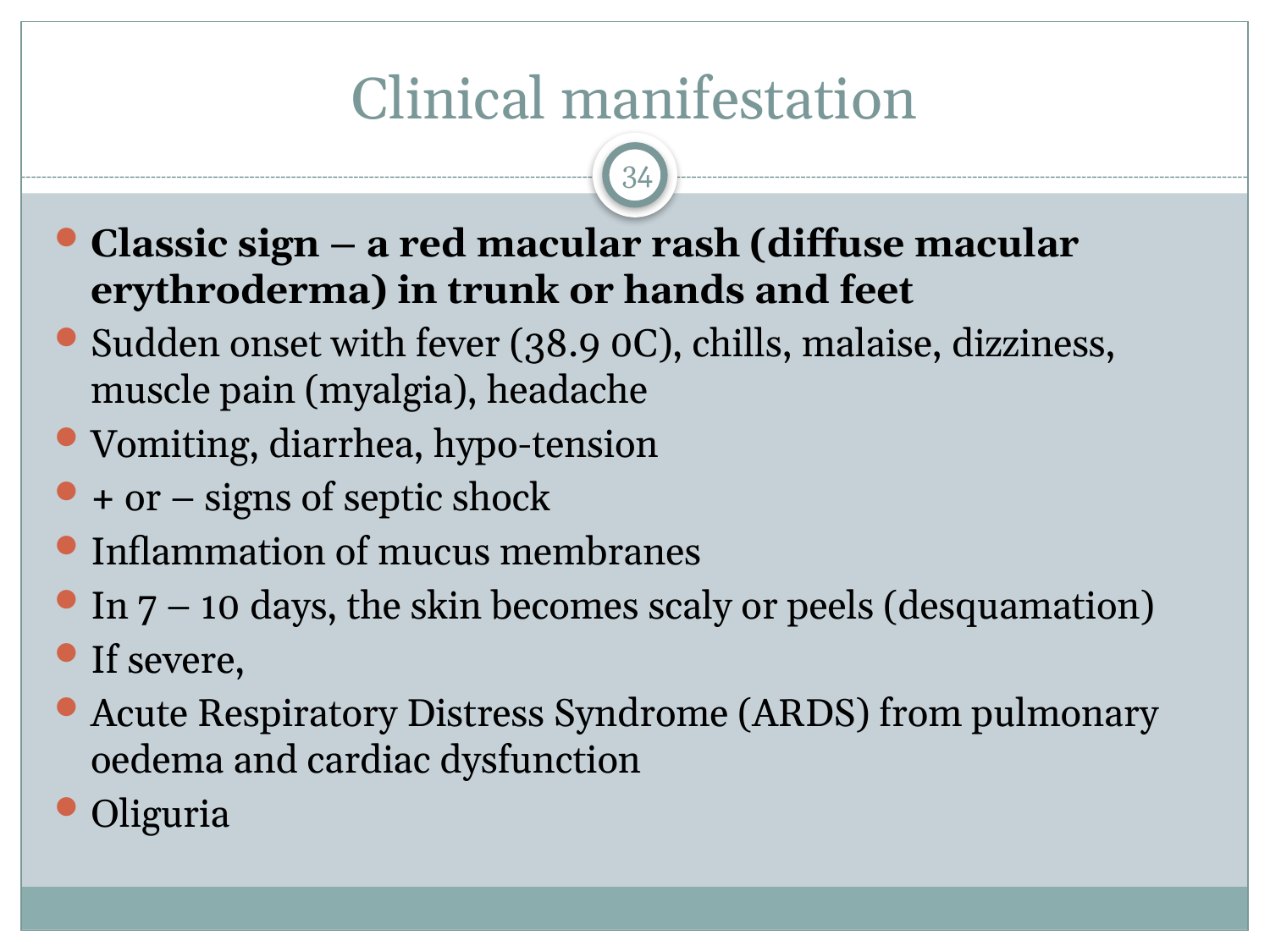

# Clinical manifestation
34
Classic sign – a red macular rash (diffuse macular erythroderma) in trunk or hands and feet
Sudden onset with fever (38.9 0C), chills, malaise, dizziness, muscle pain (myalgia), headache
Vomiting, diarrhea, hypo-tension
+ or – signs of septic shock
Inflammation of mucus membranes
In 7 – 10 days, the skin becomes scaly or peels (desquamation)
If severe,
Acute Respiratory Distress Syndrome (ARDS) from pulmonary oedema and cardiac dysfunction
Oliguria